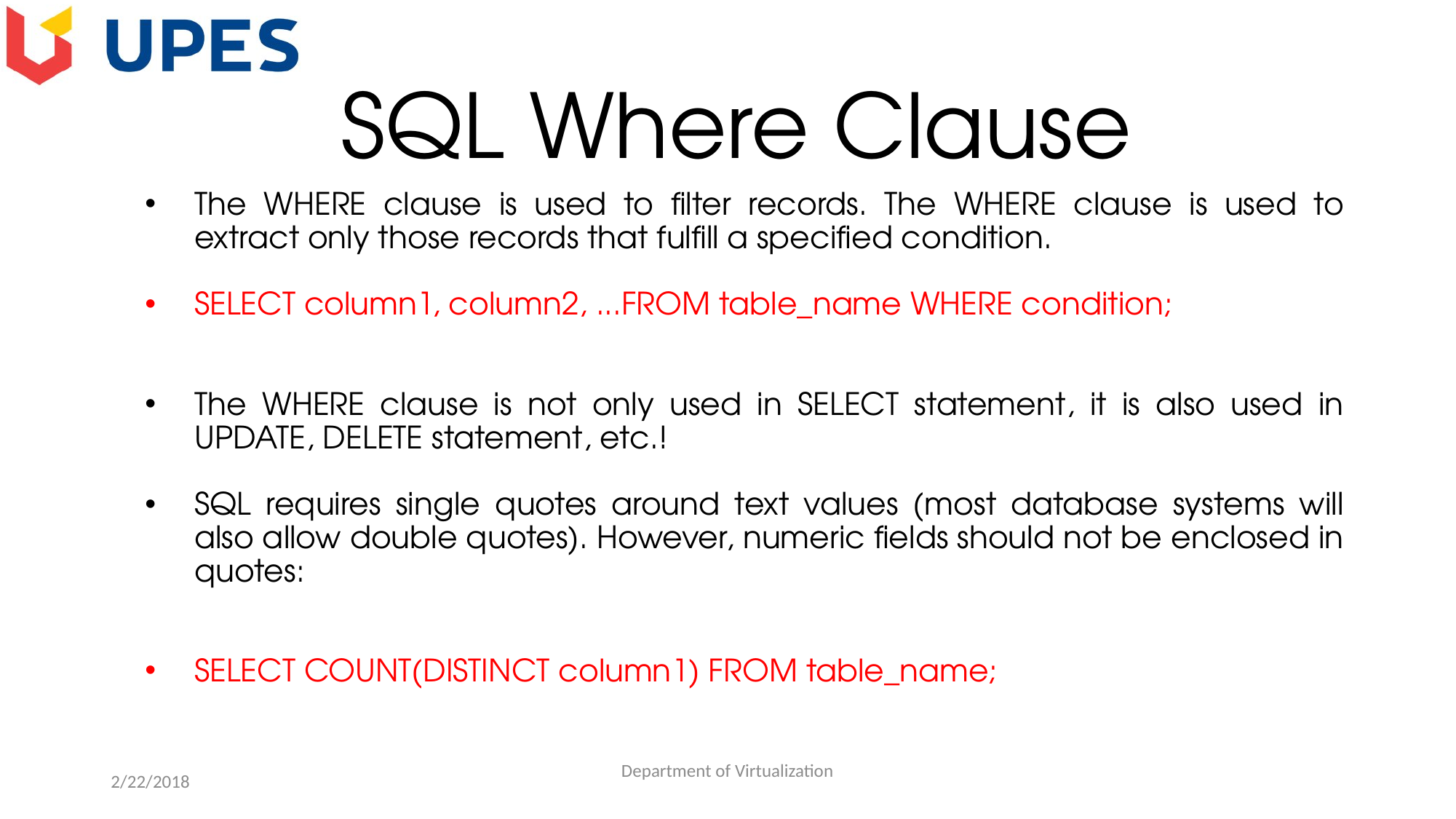

# SQL Where Clause
The WHERE clause is used to filter records. The WHERE clause is used to extract only those records that fulfill a specified condition.

SELECT column1, column2, ...FROM table_name WHERE condition;

The WHERE clause is not only used in SELECT statement, it is also used in UPDATE, DELETE statement, etc.!

SQL requires single quotes around text values (most database systems will also allow double quotes). However, numeric fields should not be enclosed in quotes:

SELECT COUNT(DISTINCT column1) FROM table_name;

2/22/2018
Department of Virtualization

14